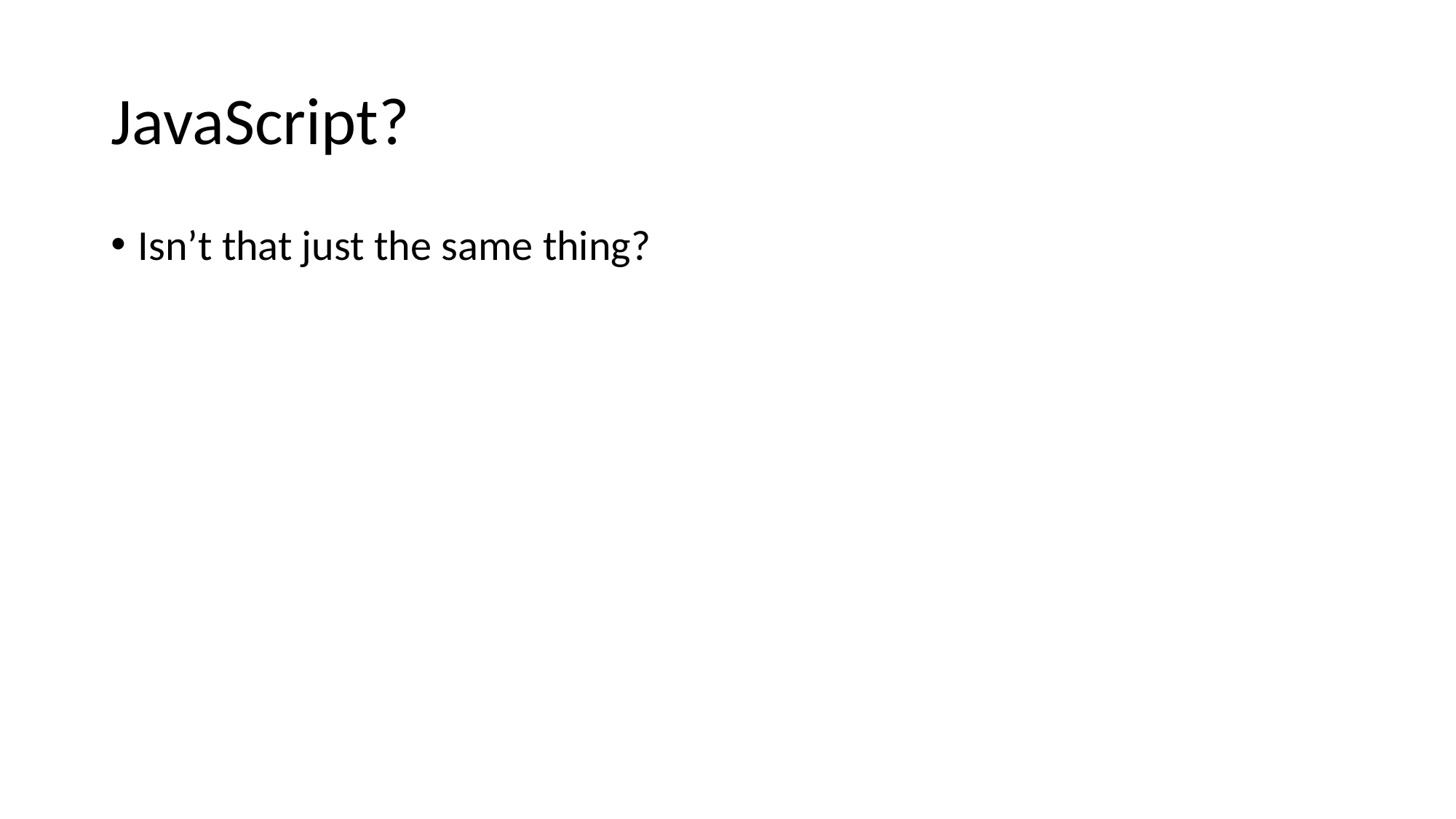

# JavaScript?
Isn’t that just the same thing?